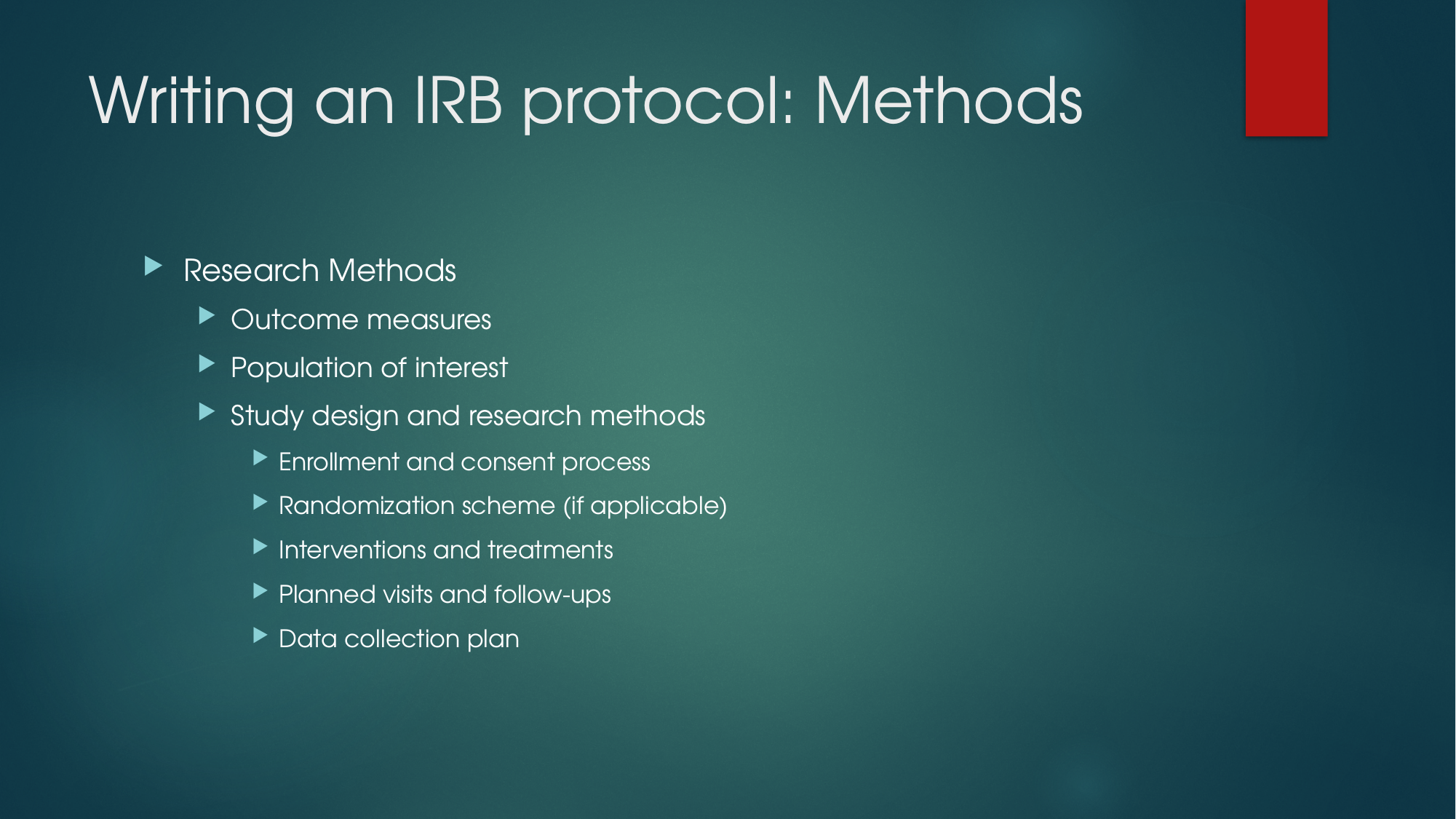

# Writing an IRB protocol: Methods
Research Methods
Outcome measures
Population of interest
Study design and research methods
Enrollment and consent process
Randomization scheme (if applicable)
Interventions and treatments
Planned visits and follow-ups
Data collection plan